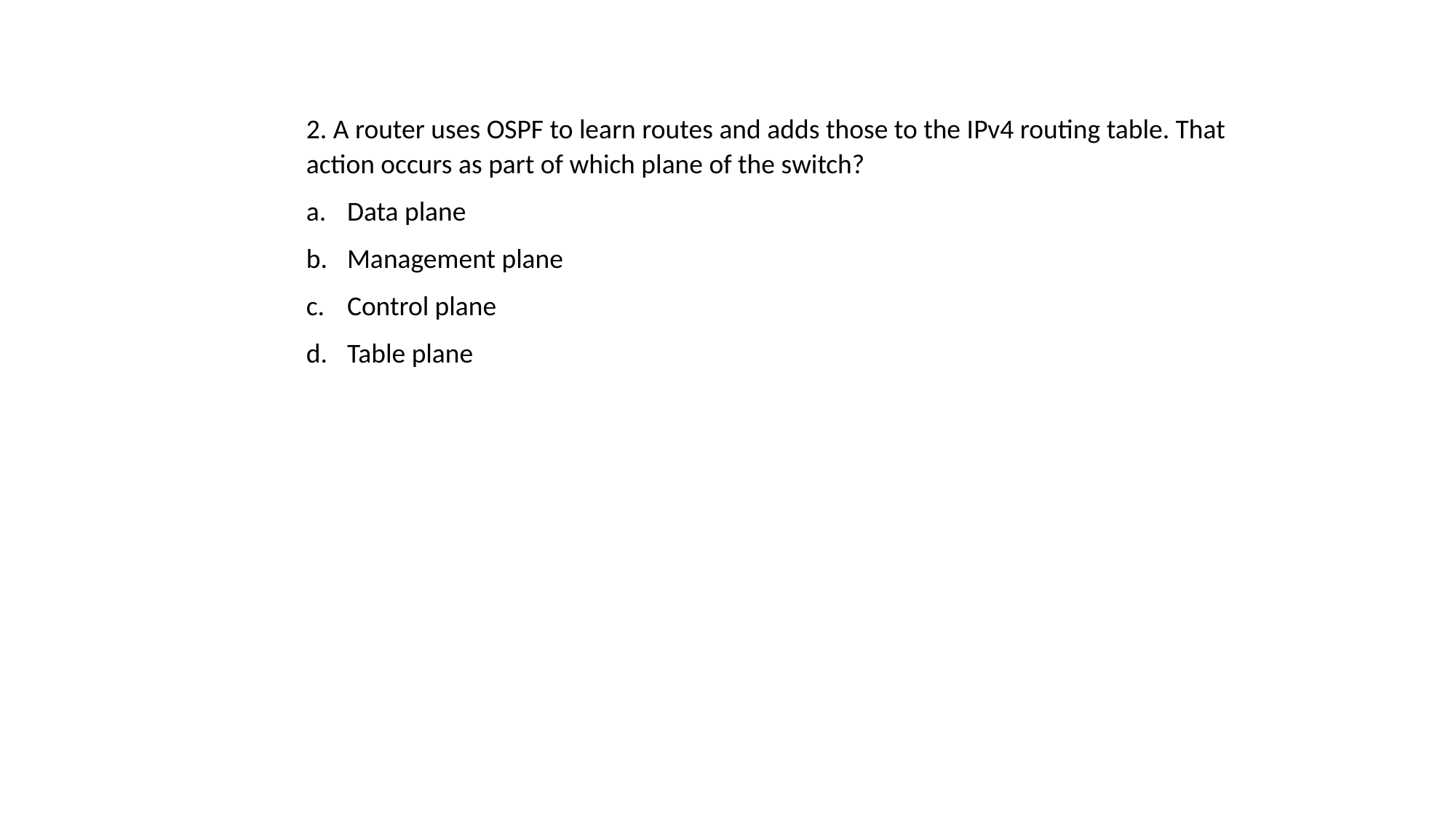

2. A router uses OSPF to learn routes and adds those to the IPv4 routing table. That action occurs as part of which plane of the switch?
Data plane
Management plane
Control plane
Table plane